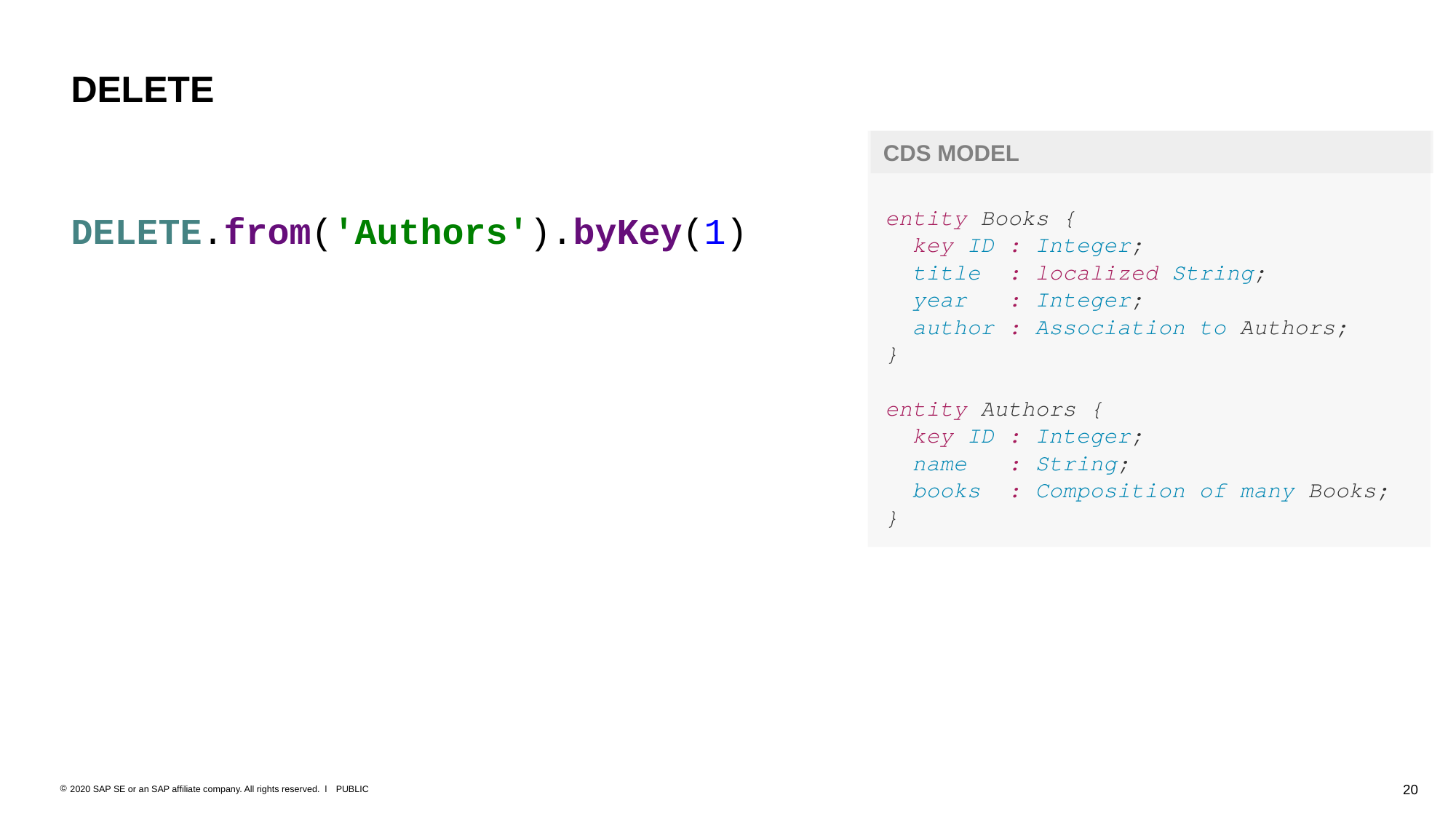

# DELETE

entity Books {
  key ID : Integer;
  title  : localized String;
  year   : Integer;
  author : Association to Authors;
}
entity Authors {
  key ID : Integer;
  name   : String;
  books  : Composition of many Books;
}
  CDS MODEL
DELETE.from('Authors').byKey(1)